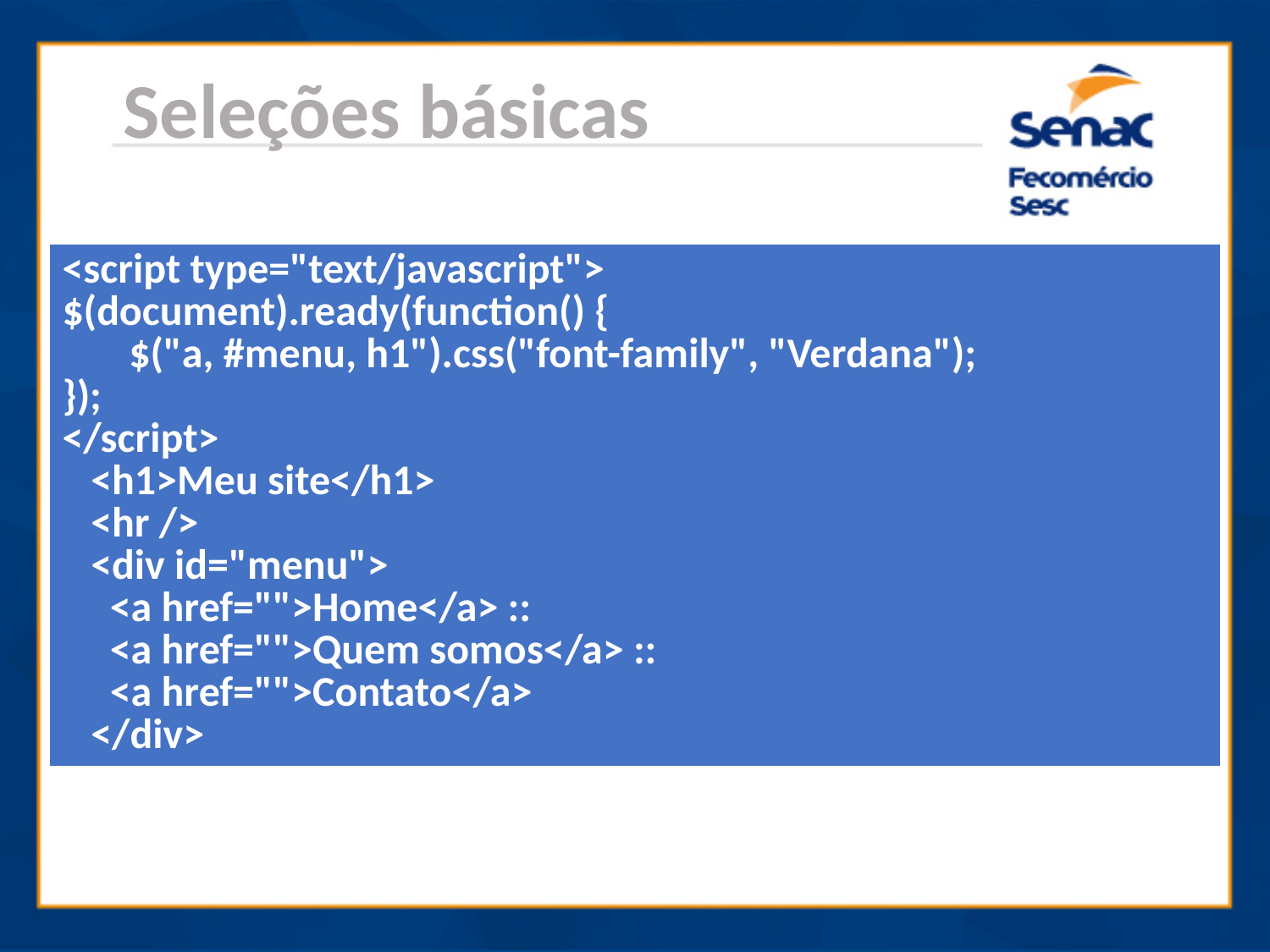

Seleções básicas
| <script type="text/javascript"> $(document).ready(function() { $("a, #menu, h1").css("font-family", "Verdana"); }); </script> <h1>Meu site</h1> <hr /> <div id="menu"> <a href="">Home</a> :: <a href="">Quem somos</a> :: <a href="">Contato</a> </div> |
| --- |